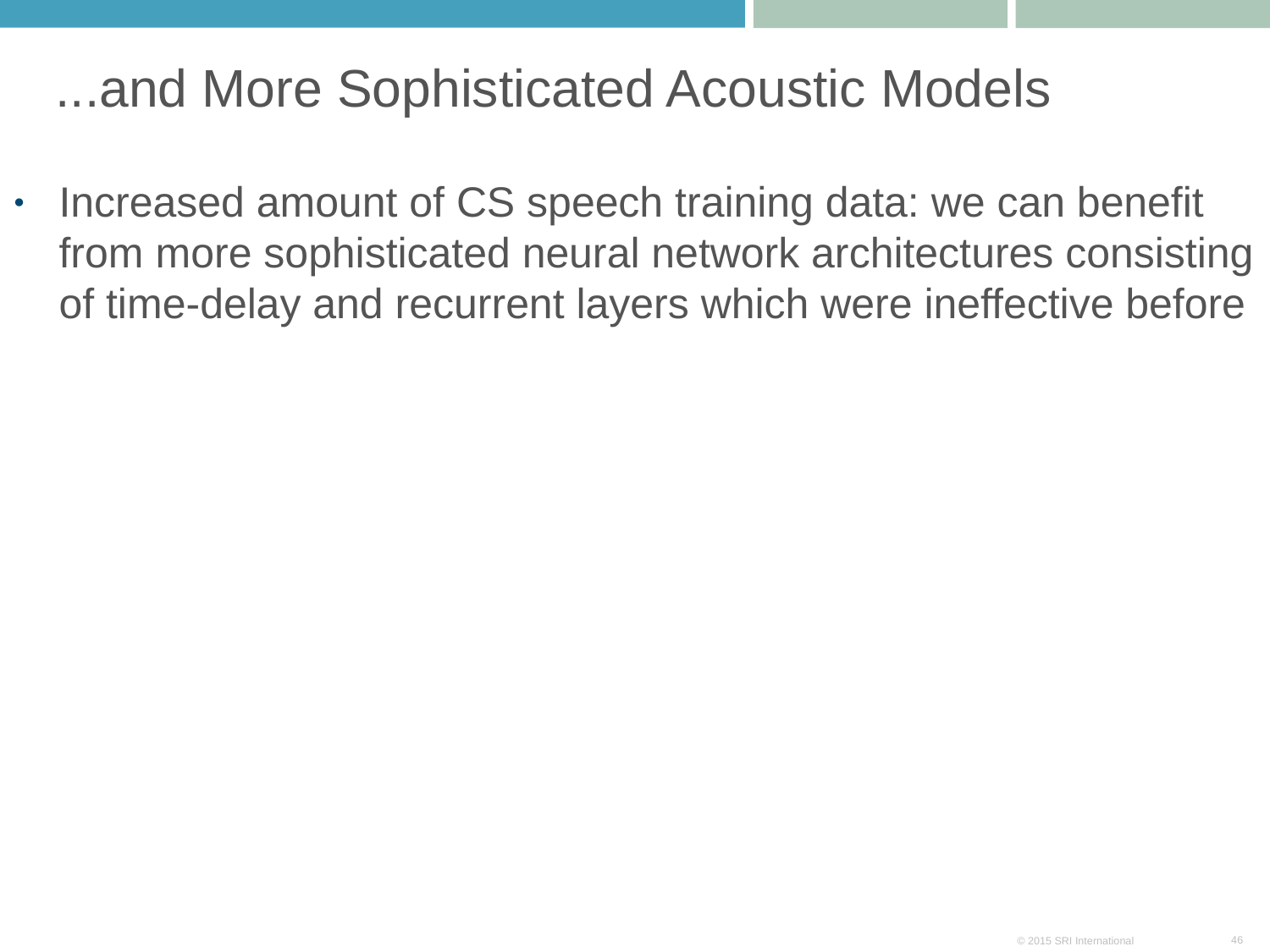

# ...and More Sophisticated Acoustic Models
Increased amount of CS speech training data: we can benefit from more sophisticated neural network architectures consisting of time-delay and recurrent layers which were ineffective before
46